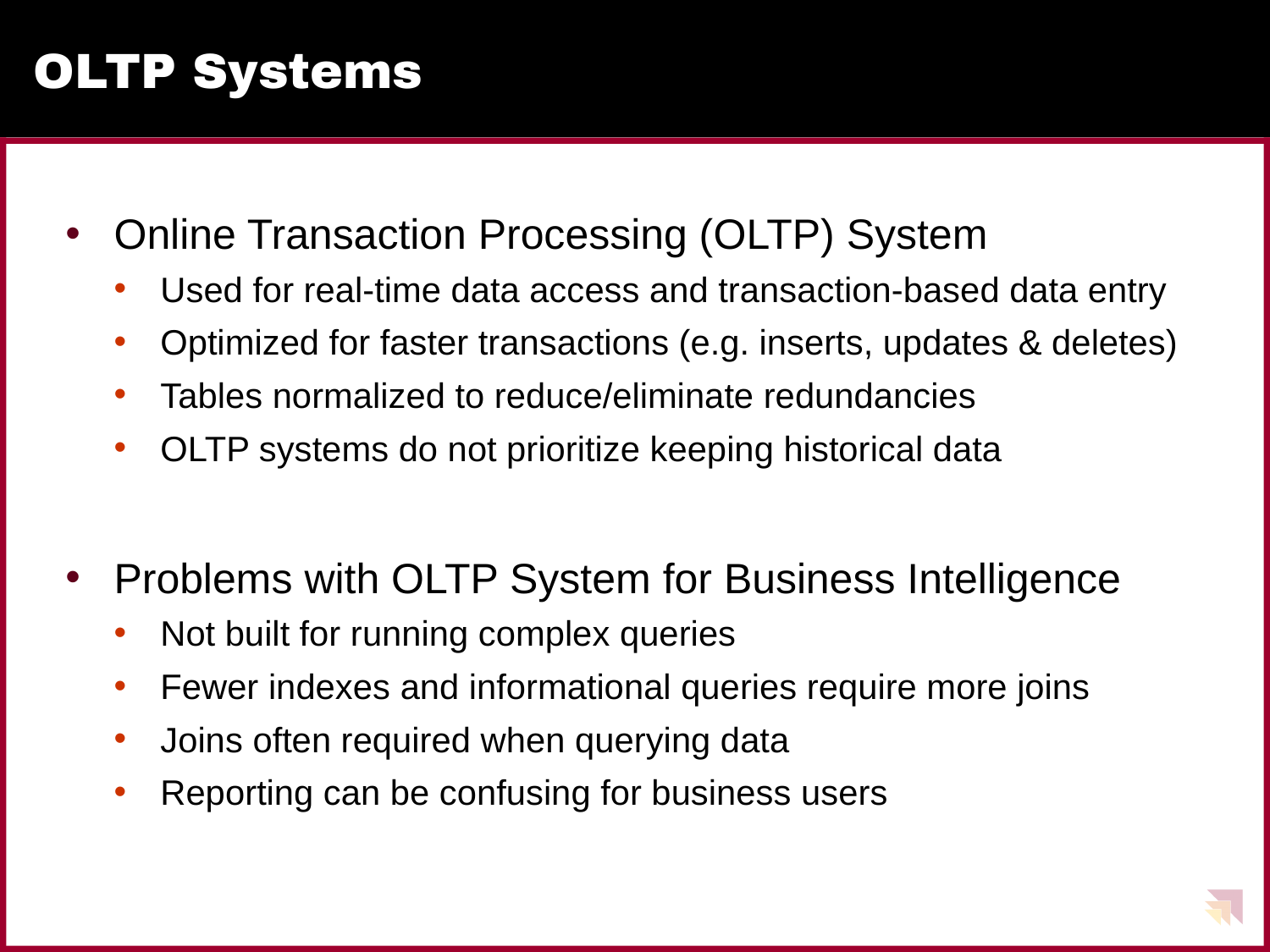

# OLTP Systems
Online Transaction Processing (OLTP) System
Used for real-time data access and transaction-based data entry
Optimized for faster transactions (e.g. inserts, updates & deletes)
Tables normalized to reduce/eliminate redundancies
OLTP systems do not prioritize keeping historical data

Problems with OLTP System for Business Intelligence
Not built for running complex queries
Fewer indexes and informational queries require more joins
Joins often required when querying data
Reporting can be confusing for business users